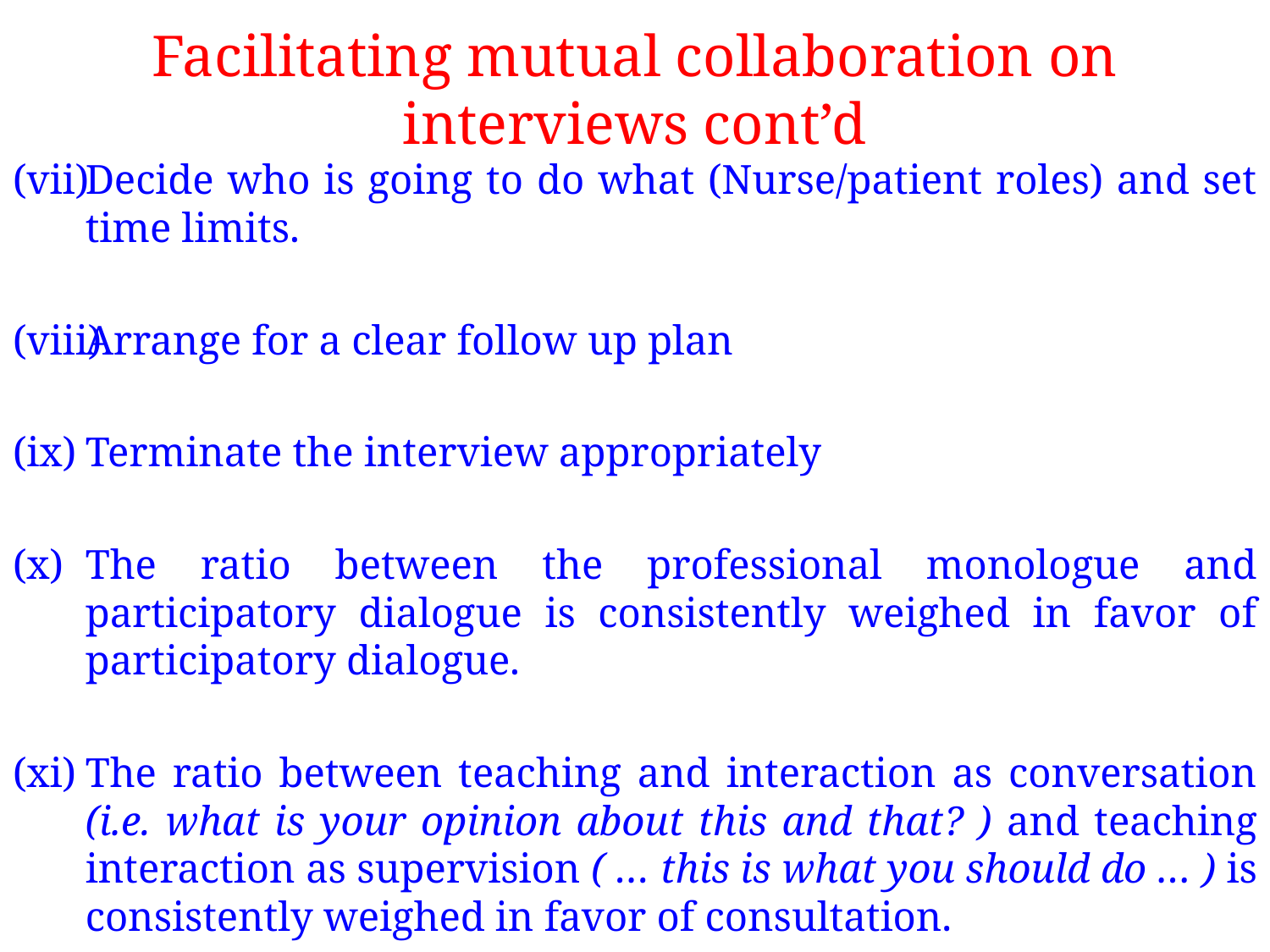

# Facilitating mutual collaboration on interviews cont’d
Decide who is going to do what (Nurse/patient roles) and set time limits.

Arrange for a clear follow up plan

Terminate the interview appropriately

The ratio between the professional monologue and participatory dialogue is consistently weighed in favor of participatory dialogue.

The ratio between teaching and interaction as conversation (i.e. what is your opinion about this and that? ) and teaching interaction as supervision ( … this is what you should do … ) is consistently weighed in favor of consultation.